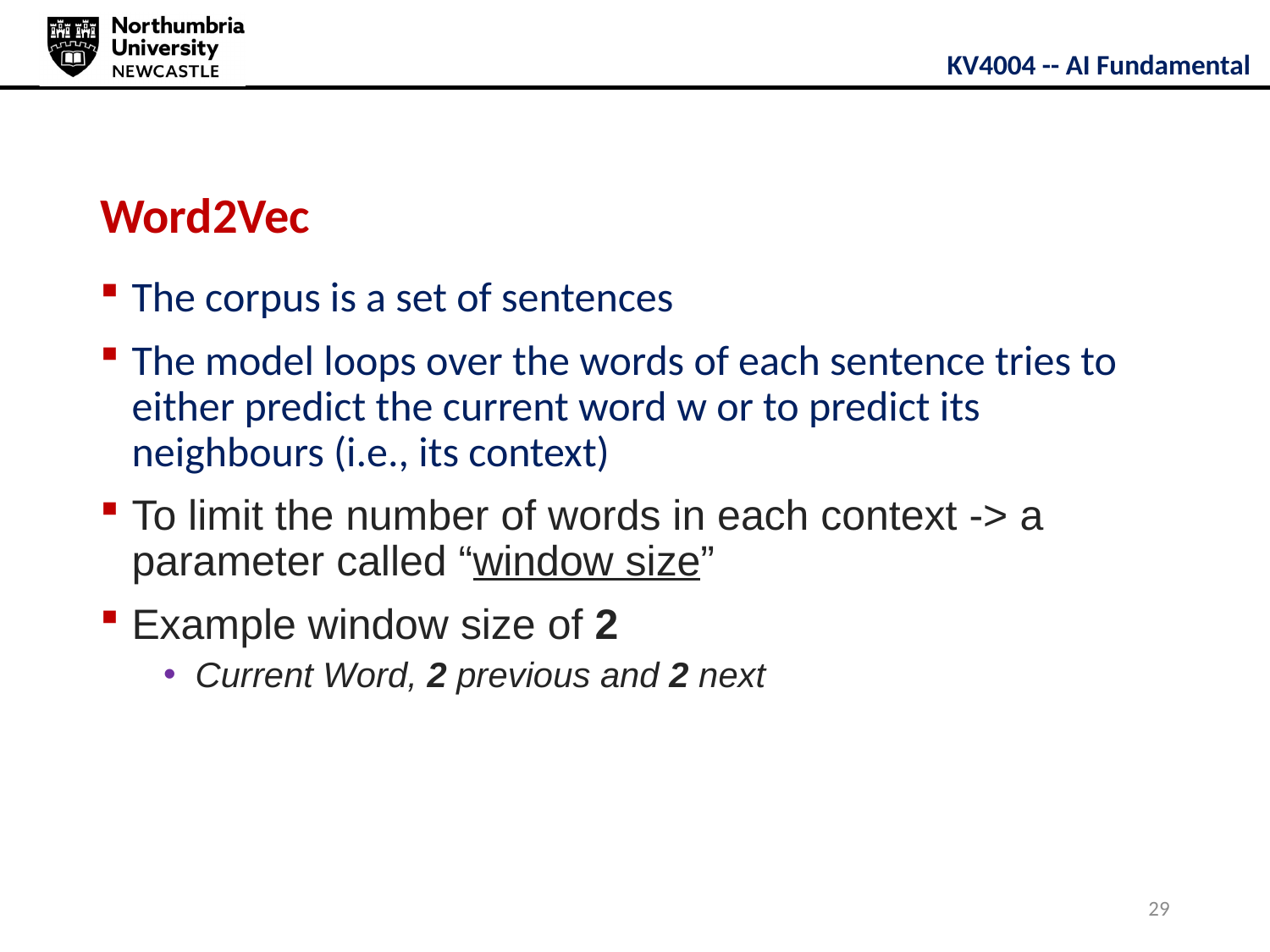

# Word2Vec
The corpus is a set of sentences
The model loops over the words of each sentence tries to either predict the current word w or to predict its neighbours (i.e., its context)
To limit the number of words in each context -> a parameter called “window size”
Example window size of 2
Current Word, 2 previous and 2 next
29